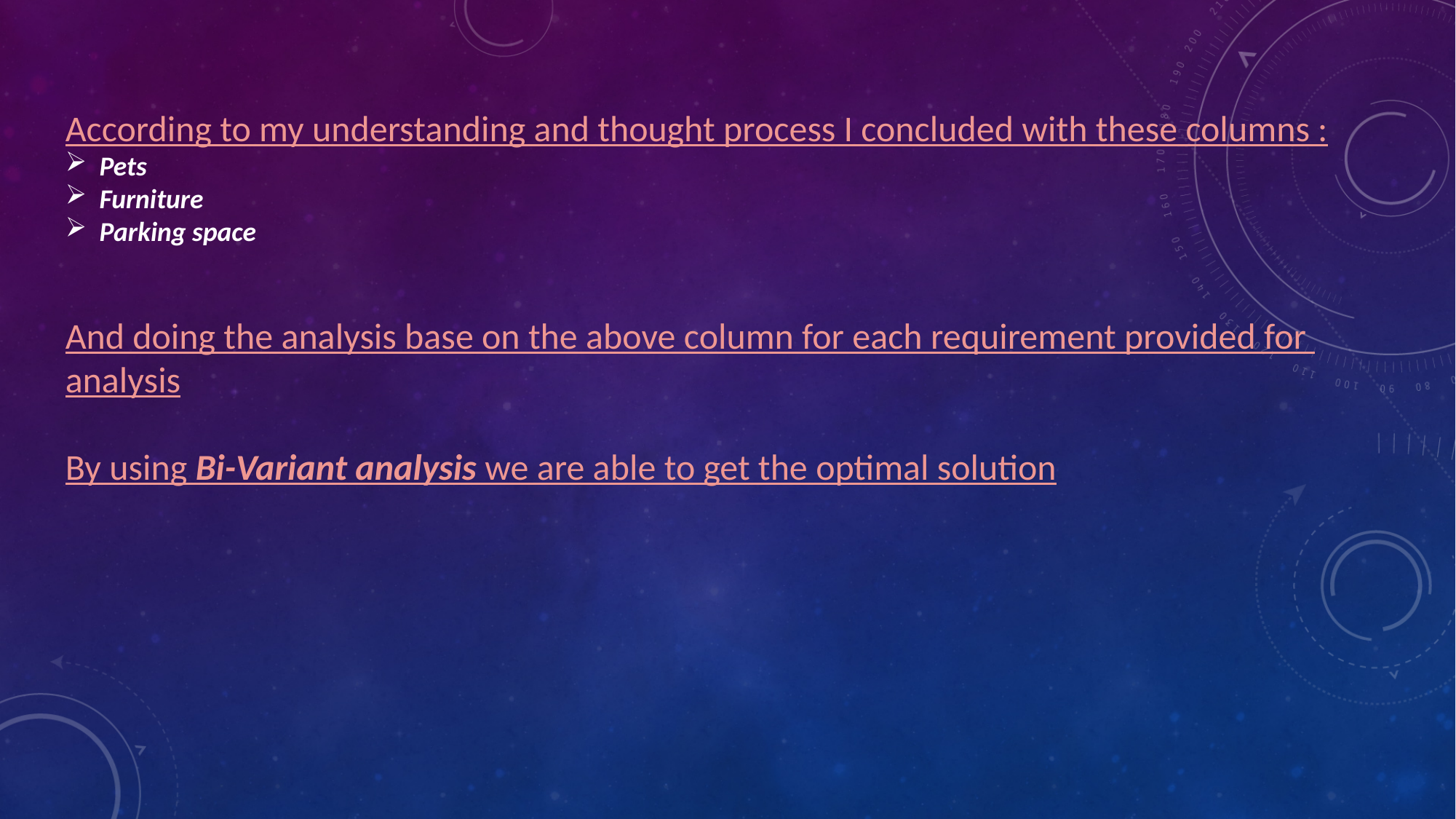

According to my understanding and thought process I concluded with these columns :
Pets
Furniture
Parking space

And doing the analysis base on the above column for each requirement provided for
analysis

By using Bi-Variant analysis we are able to get the optimal solution